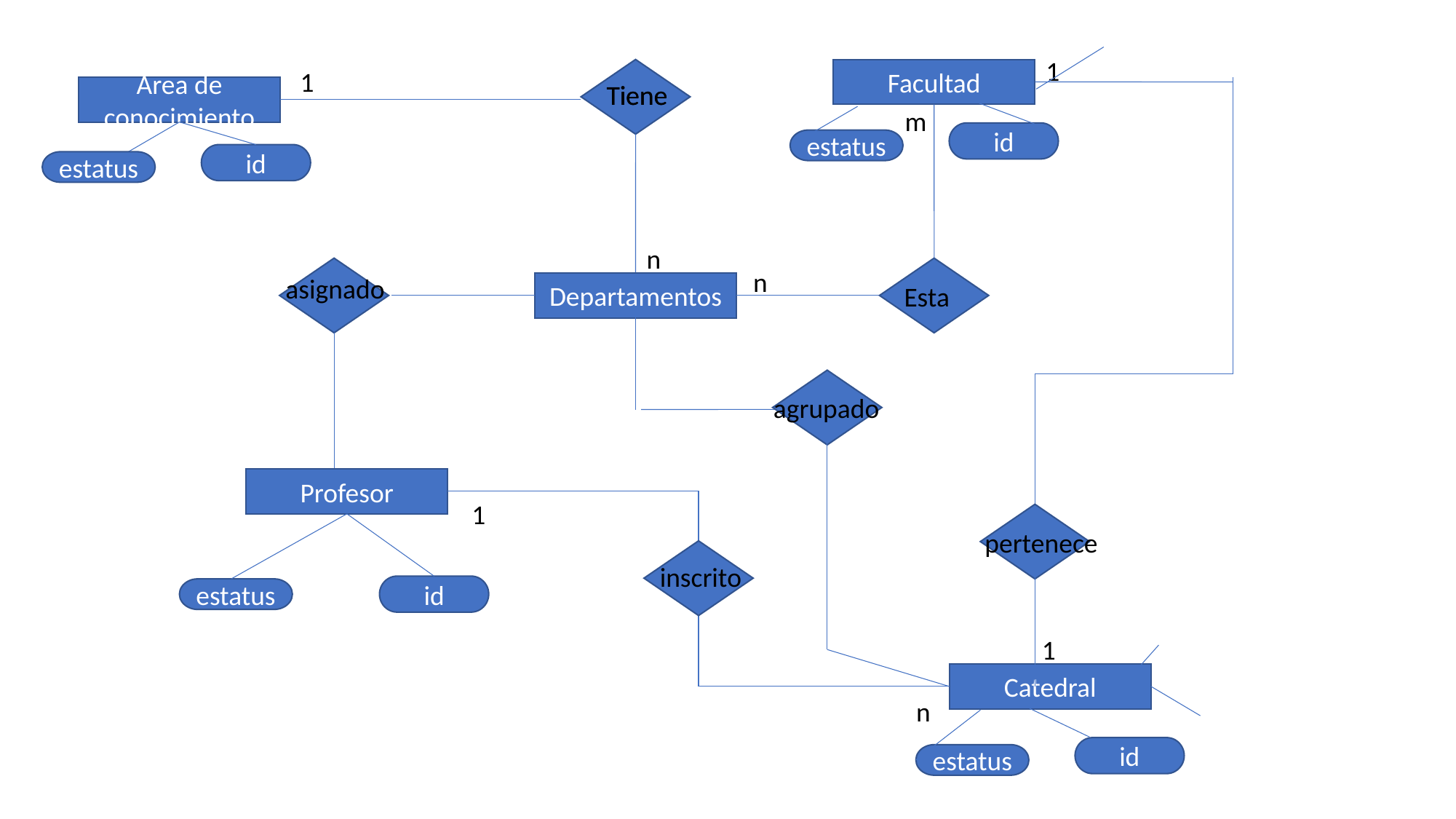

1
1

Facultad
Tiene
Tiene
Area de conocimiento
m
id
estatus
id
estatus
n

n
asignado
Departamentos
Esta

agrupado
Profesor
1

pertenece

inscrito
id
estatus
1
Catedral
n
id
estatus